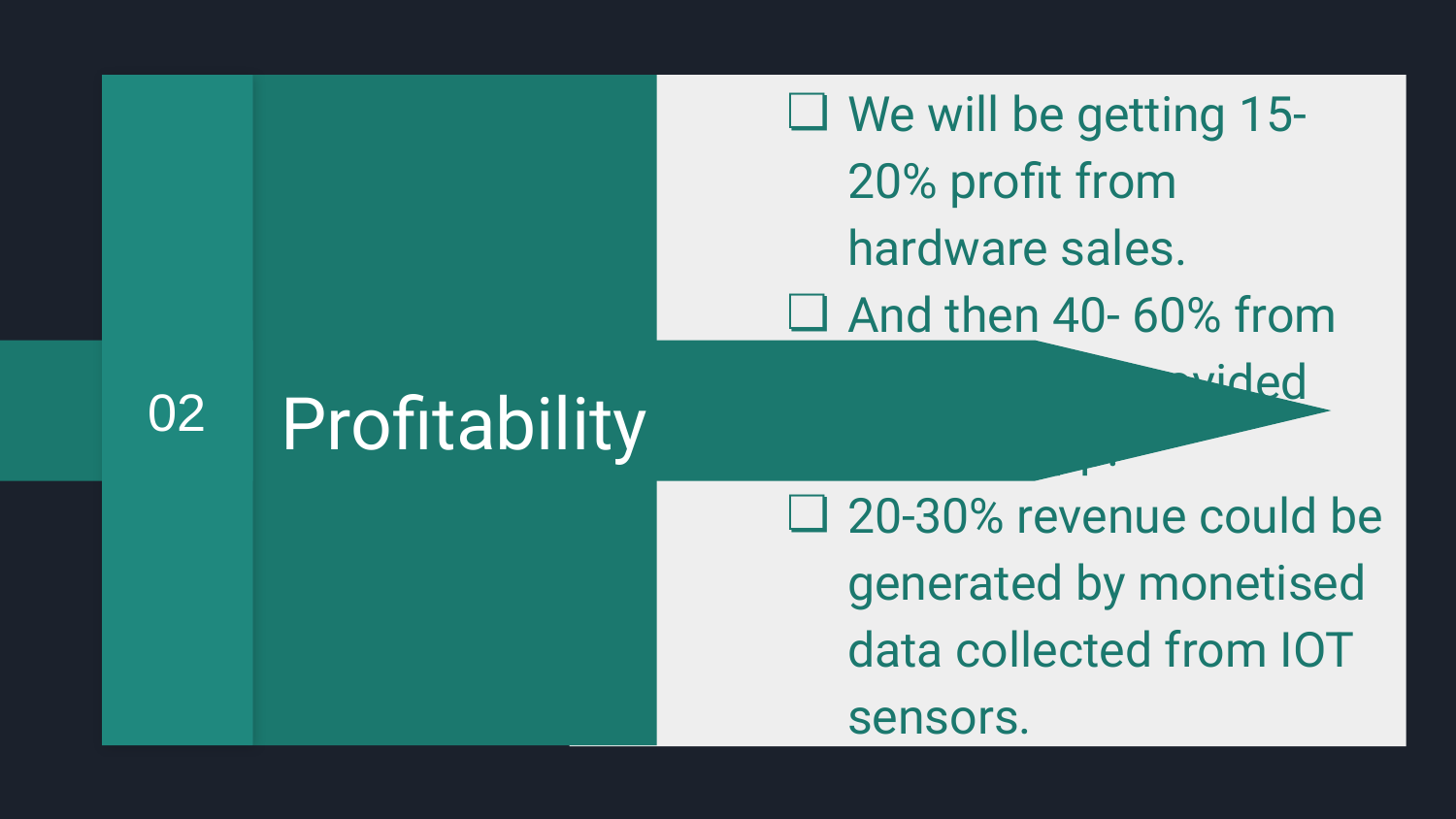

02

We will be getting 15-20% profit from hardware sales.
And then 40- 60% from our services provided through app.
20-30% revenue could be generated by monetised data collected from IOT sensors.

Profitability